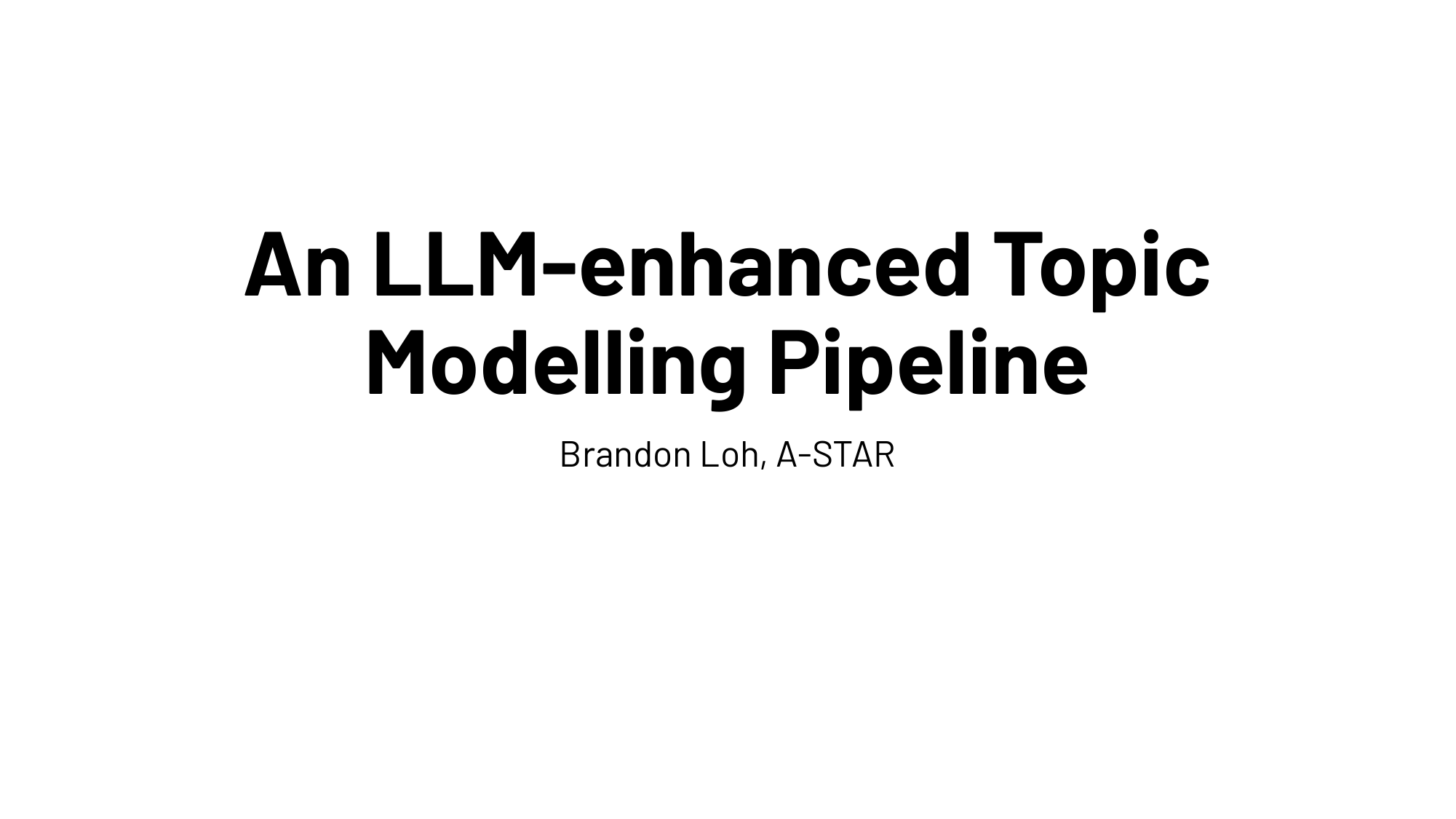

# An LLM-enhanced Topic Modelling Pipeline
Brandon Loh, A-STAR